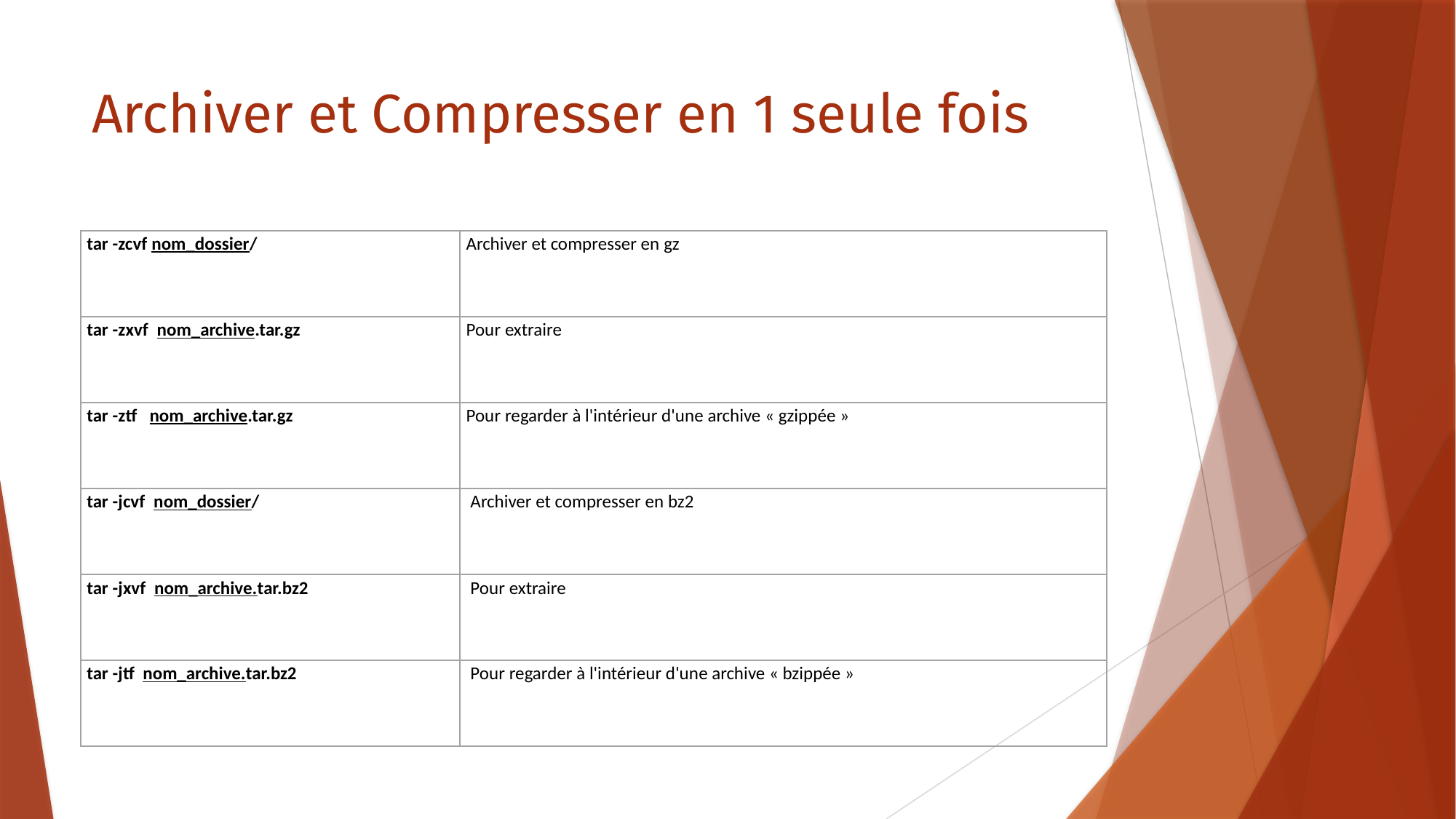

# Archiver et Compresser en 1 seule fois
| tar -zcvf nom\_dossier/ | Archiver et compresser en gz |
| --- | --- |
| tar -zxvf nom\_archive.tar.gz | Pour extraire |
| tar -ztf nom\_archive.tar.gz | Pour regarder à l'intérieur d'une archive « gzippée » |
| tar -jcvf nom\_dossier/ | Archiver et compresser en bz2 |
| tar -jxvf nom\_archive.tar.bz2 | Pour extraire |
| tar -jtf nom\_archive.tar.bz2 | Pour regarder à l'intérieur d'une archive « bzippée » |